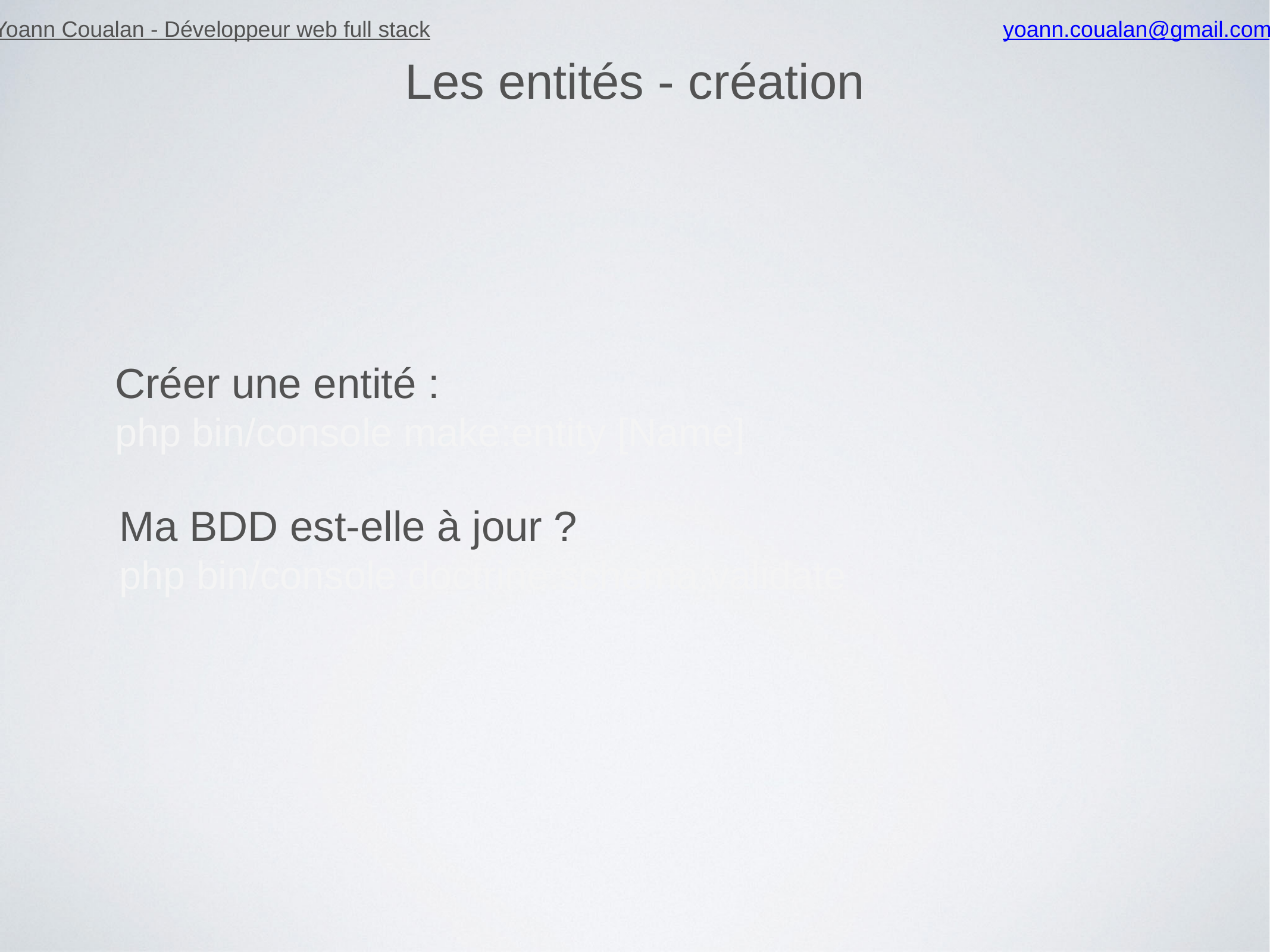

Yoann Coualan - Développeur web full stack
yoann.coualan@gmail.com
Les entités - création
Créer une entité :
php bin/console make:entity [Name]
Ma BDD est-elle à jour ?
php bin/console doctrine:schema:validate